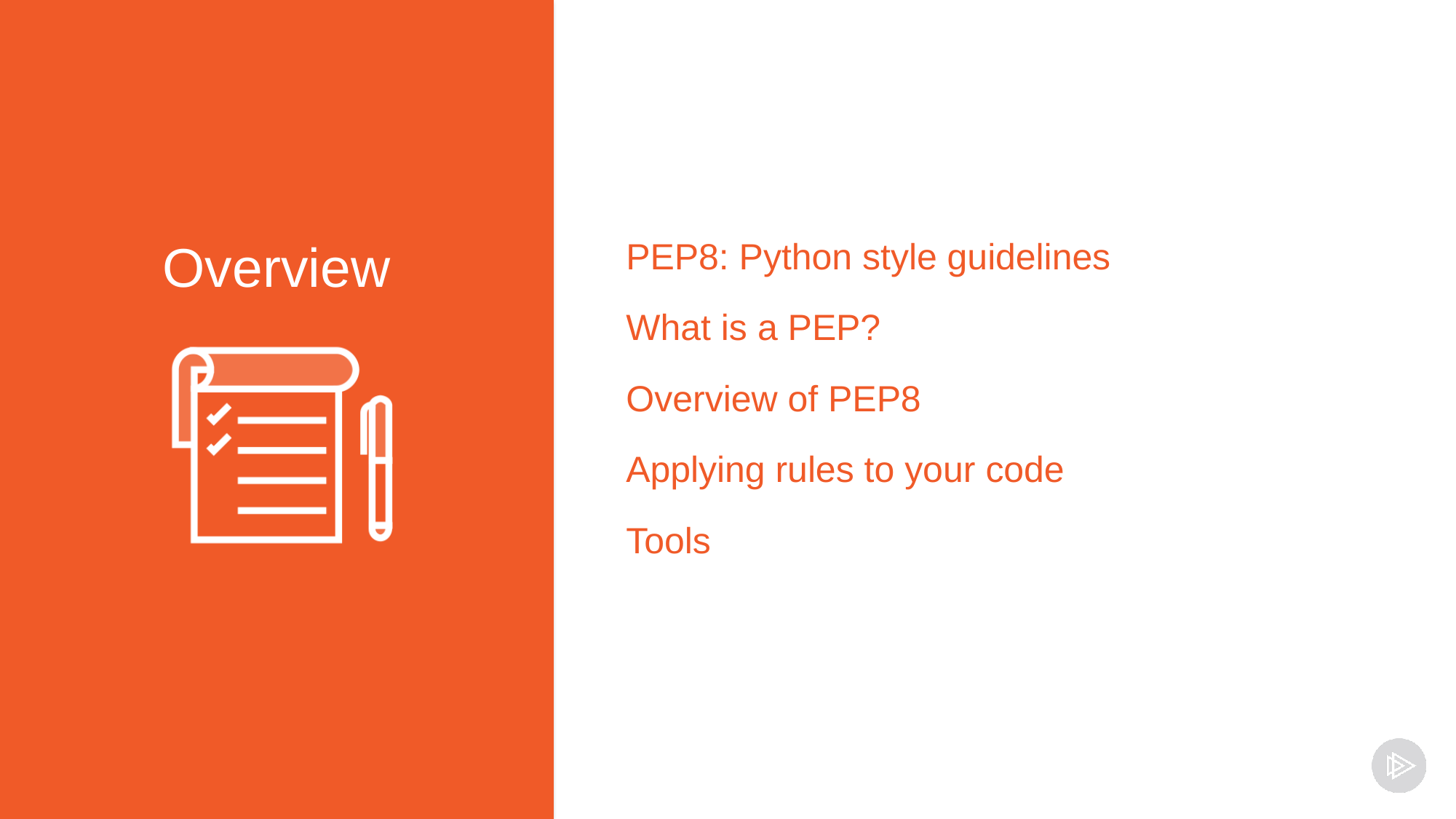

PEP8: Python style guidelines
What is a PEP?
Overview of PEP8
Applying rules to your code
Tools
Overview